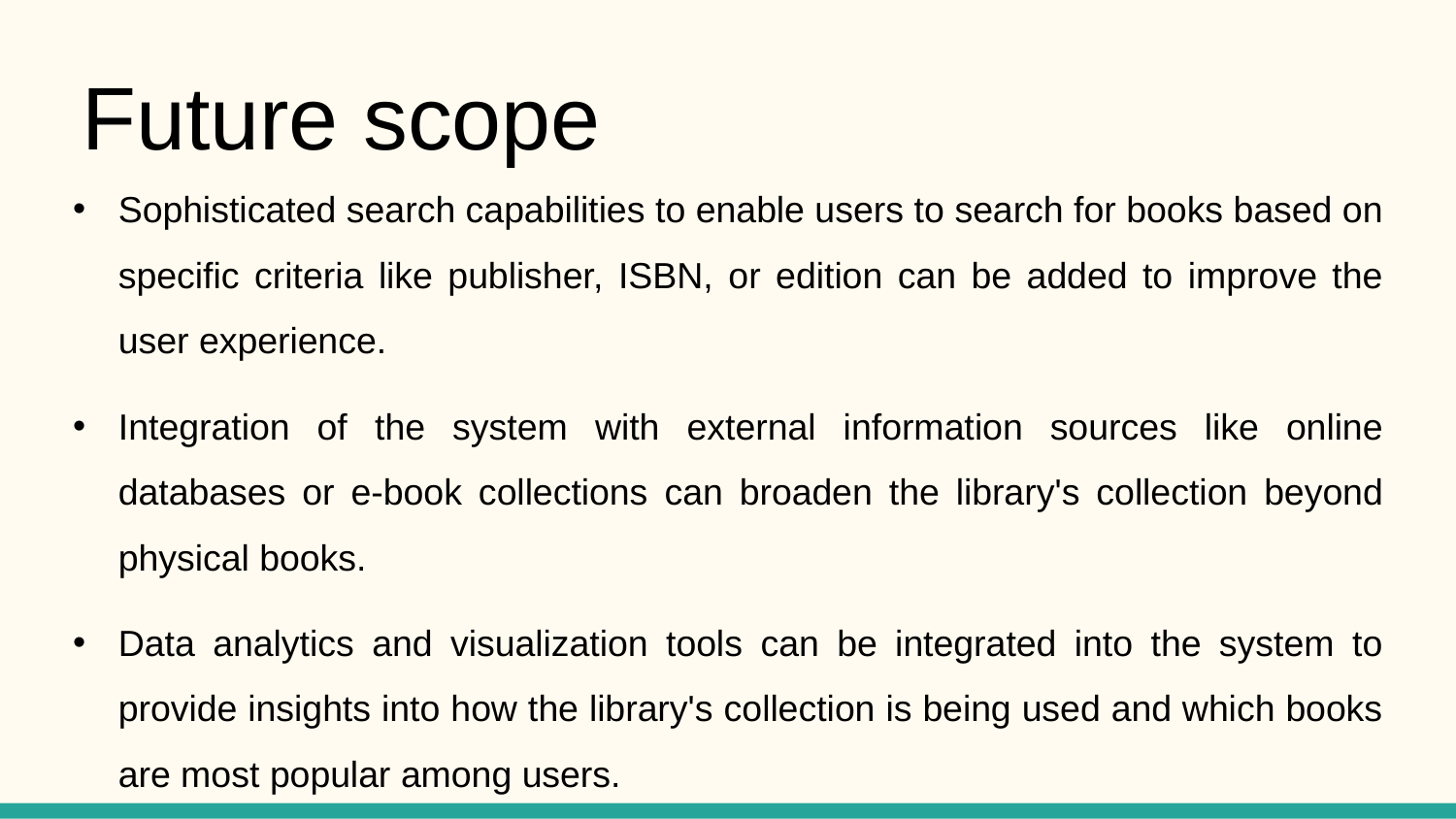

# Future scope
Sophisticated search capabilities to enable users to search for books based on specific criteria like publisher, ISBN, or edition can be added to improve the user experience.
Integration of the system with external information sources like online databases or e-book collections can broaden the library's collection beyond physical books.
Data analytics and visualization tools can be integrated into the system to provide insights into how the library's collection is being used and which books are most popular among users.